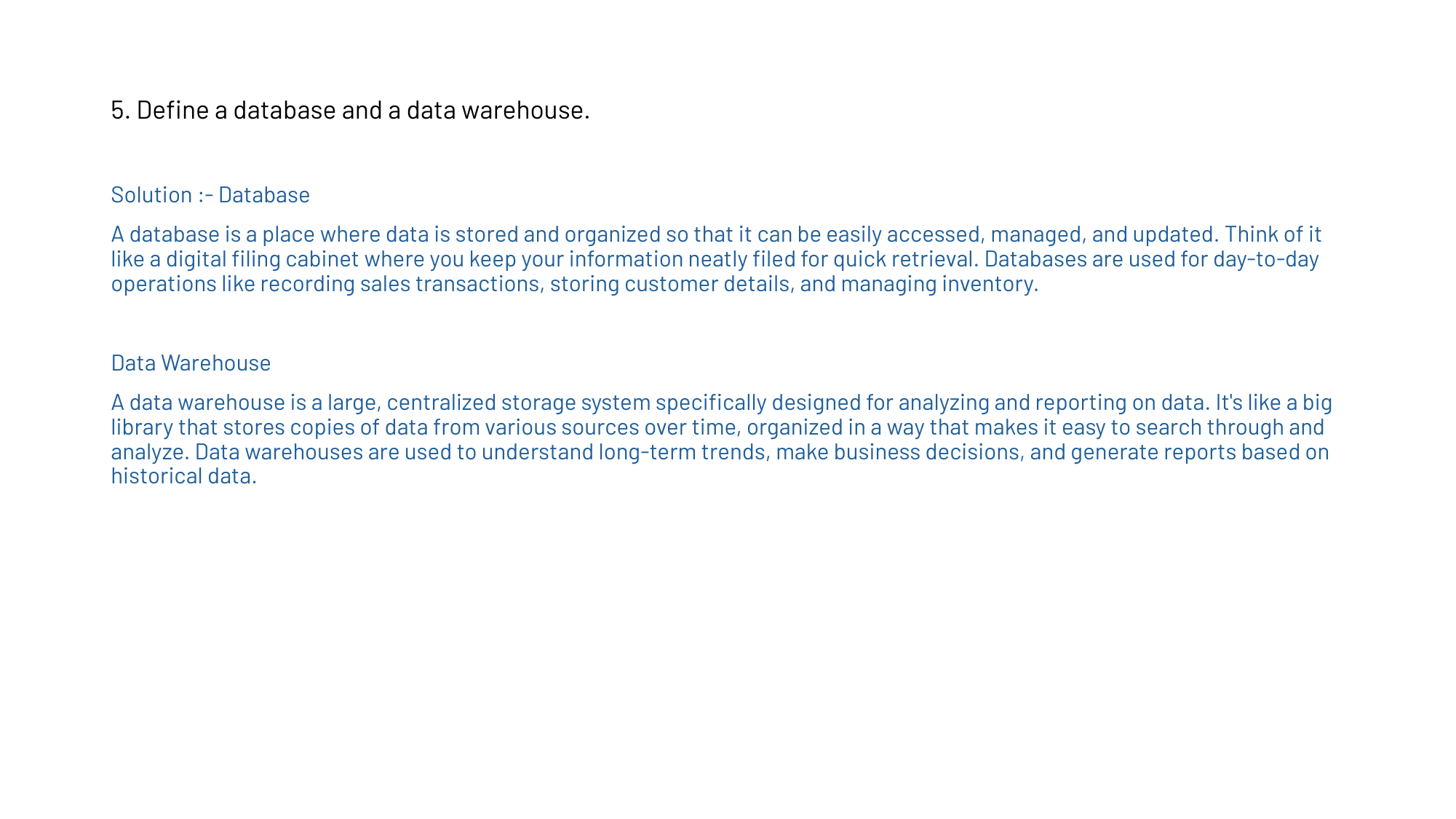

5. Define a database and a data warehouse.

Solution :- Database
A database is a place where data is stored and organized so that it can be easily accessed, managed, and updated. Think of it like a digital filing cabinet where you keep your information neatly filed for quick retrieval. Databases are used for day-to-day operations like recording sales transactions, storing customer details, and managing inventory.

Data Warehouse
A data warehouse is a large, centralized storage system specifically designed for analyzing and reporting on data. It's like a big library that stores copies of data from various sources over time, organized in a way that makes it easy to search through and analyze. Data warehouses are used to understand long-term trends, make business decisions, and generate reports based on historical data.